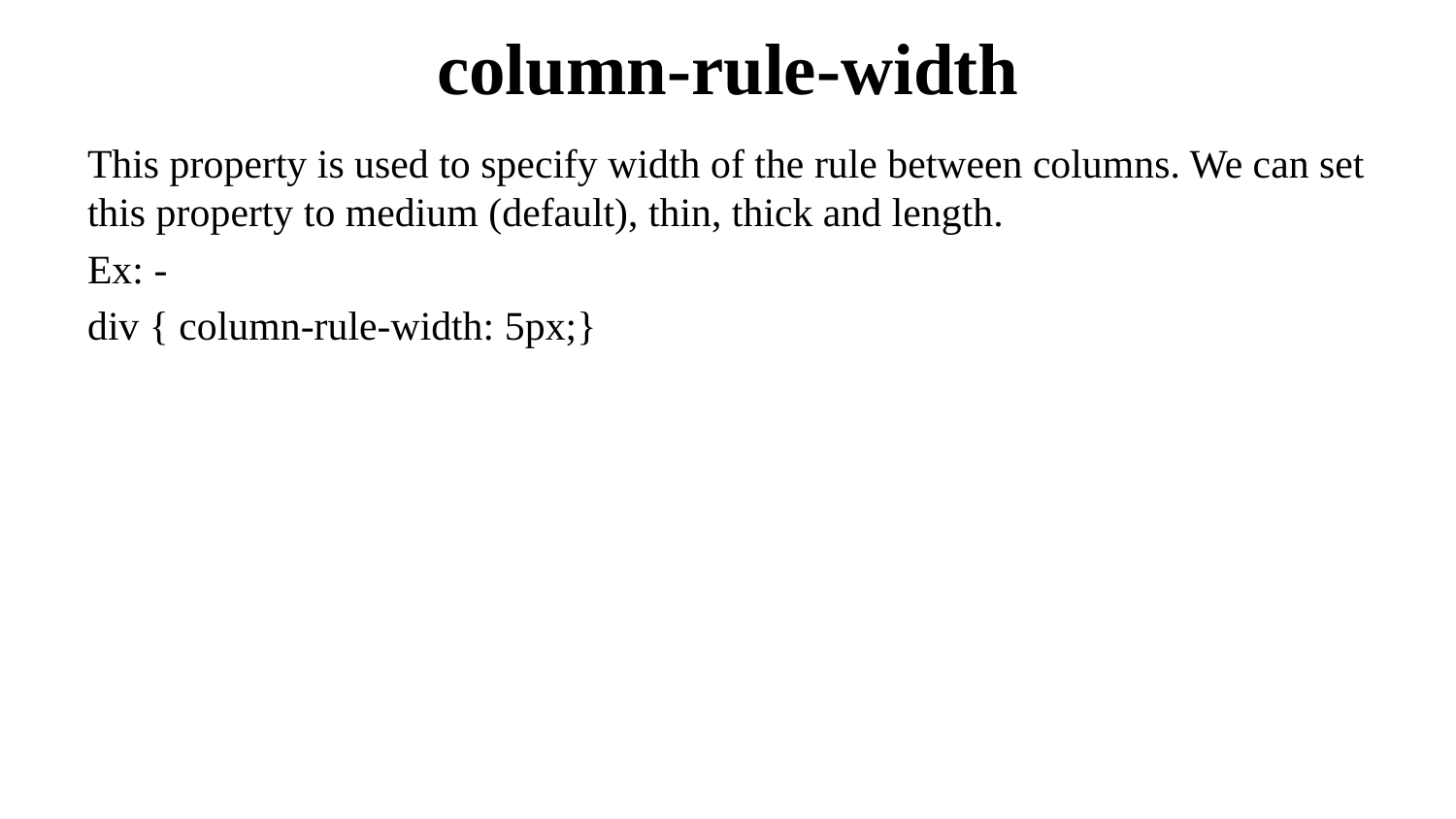

# column-rule-width
This property is used to specify width of the rule between columns. We can set this property to medium (default), thin, thick and length.
Ex: -
div { column-rule-width: 5px;}